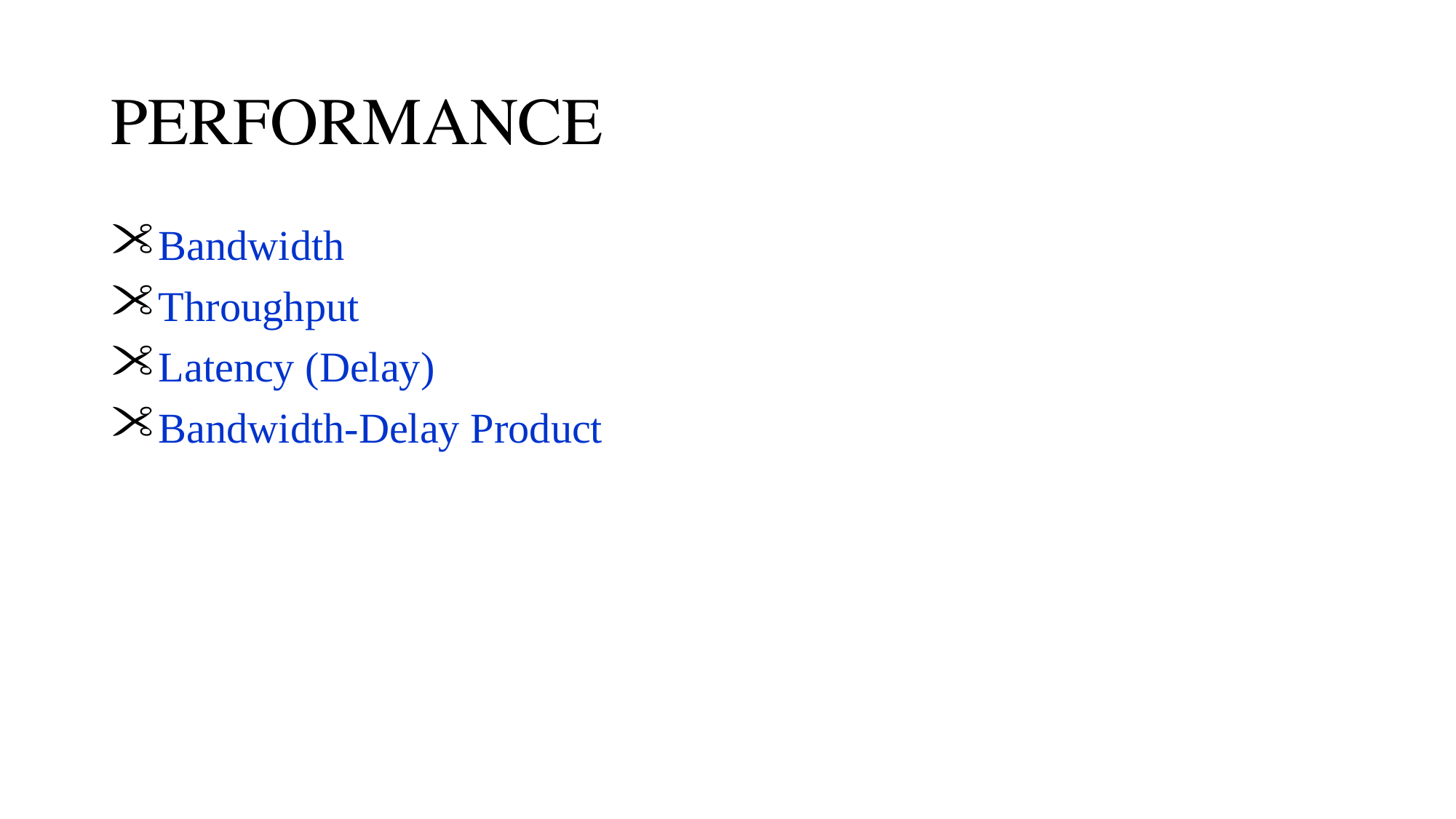

# PERFORMANCE
Bandwidth
Throughput
Latency (Delay)
Bandwidth-Delay Product